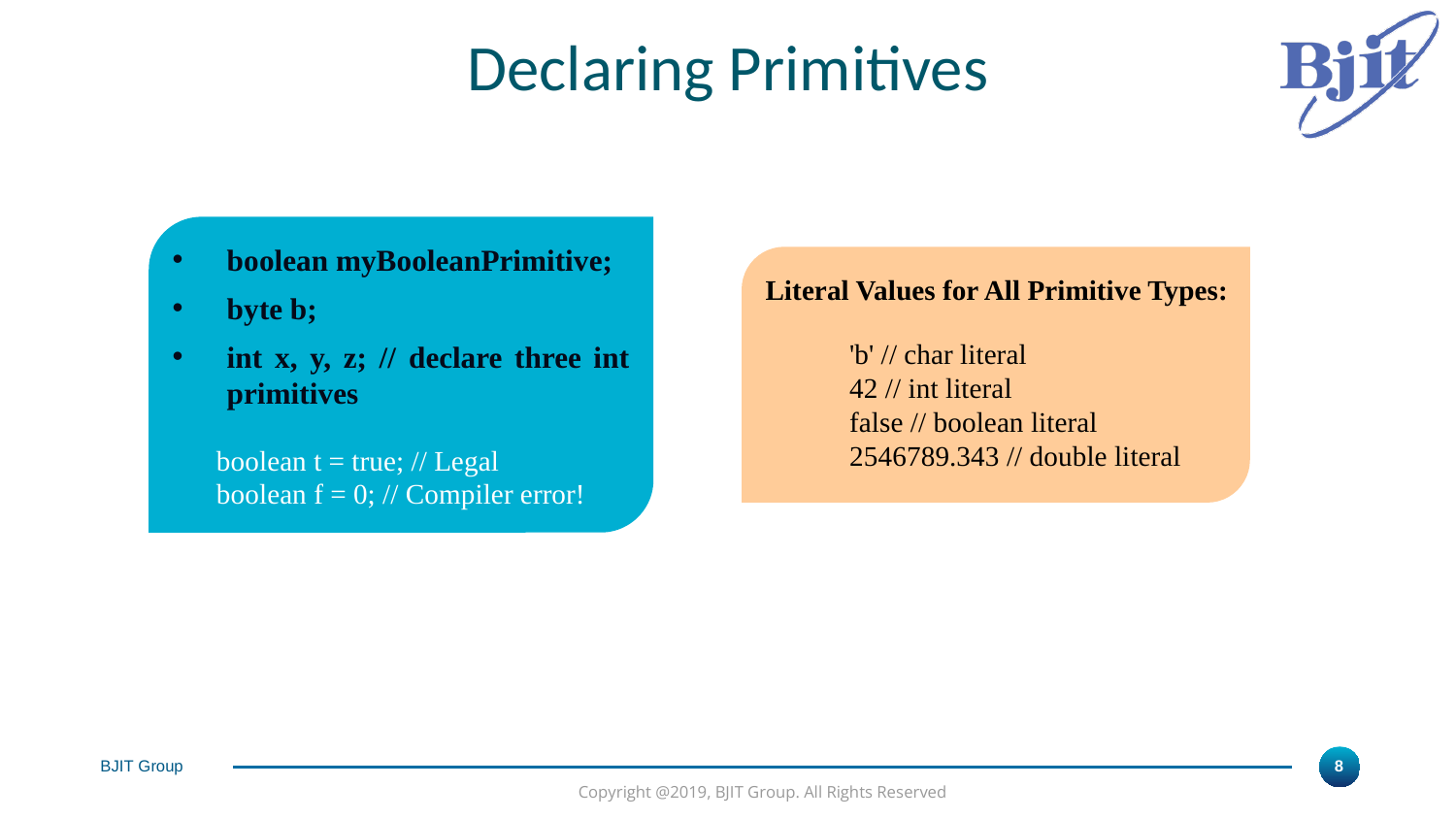

Declaring Primitives

boolean myBooleanPrimitive;
byte b;
int x, y, z; // declare three int primitives

Literal Values for All Primitive Types:
'b' // char literal
42 // int literal
false // boolean literal
2546789.343 // double literal
boolean t = true; // Legal
boolean f = 0; // Compiler error!